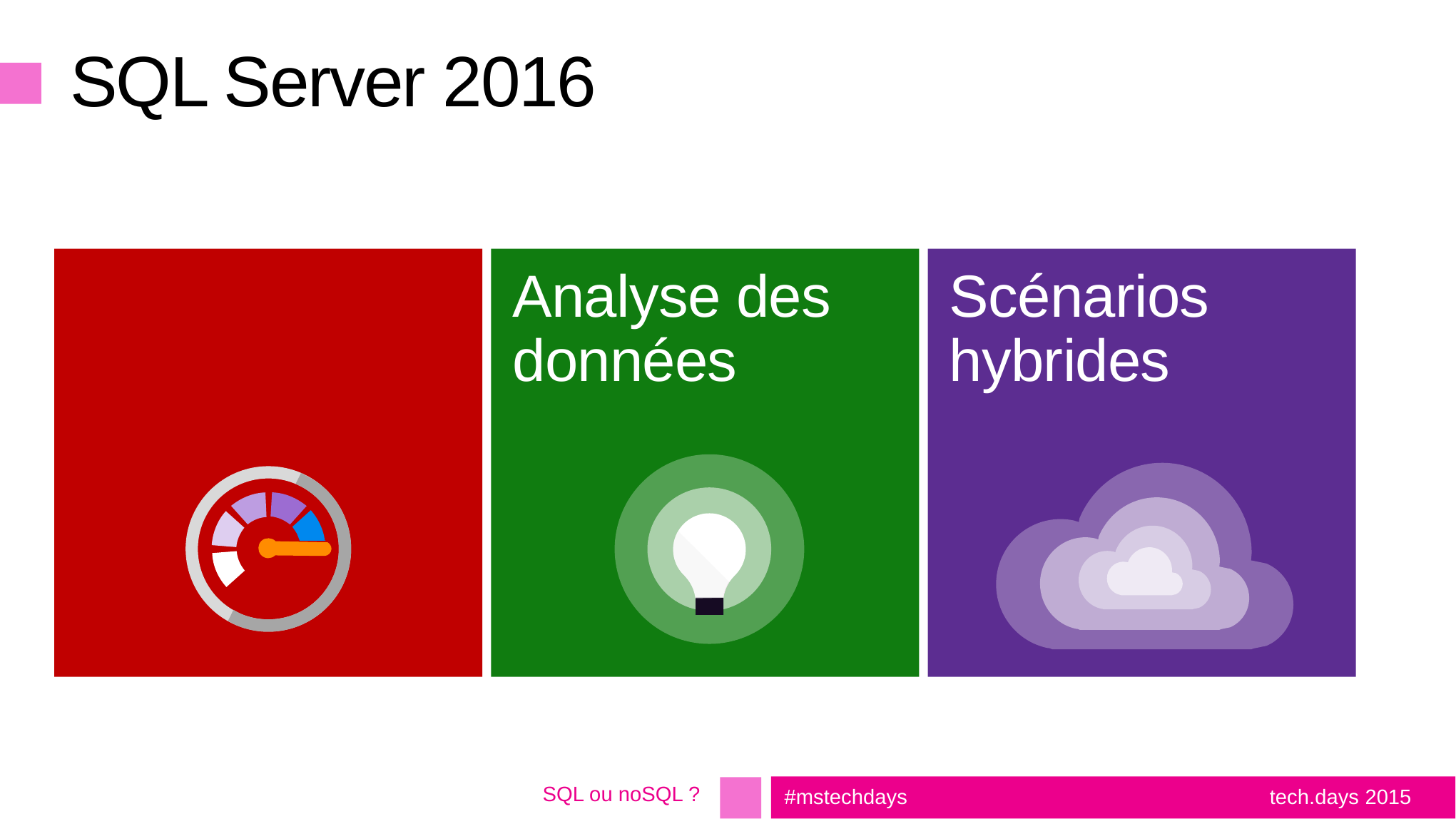

# SQL Server 2016
Scénarios hybrides

Performance critique

Analyse des données

SQL ou noSQL ?